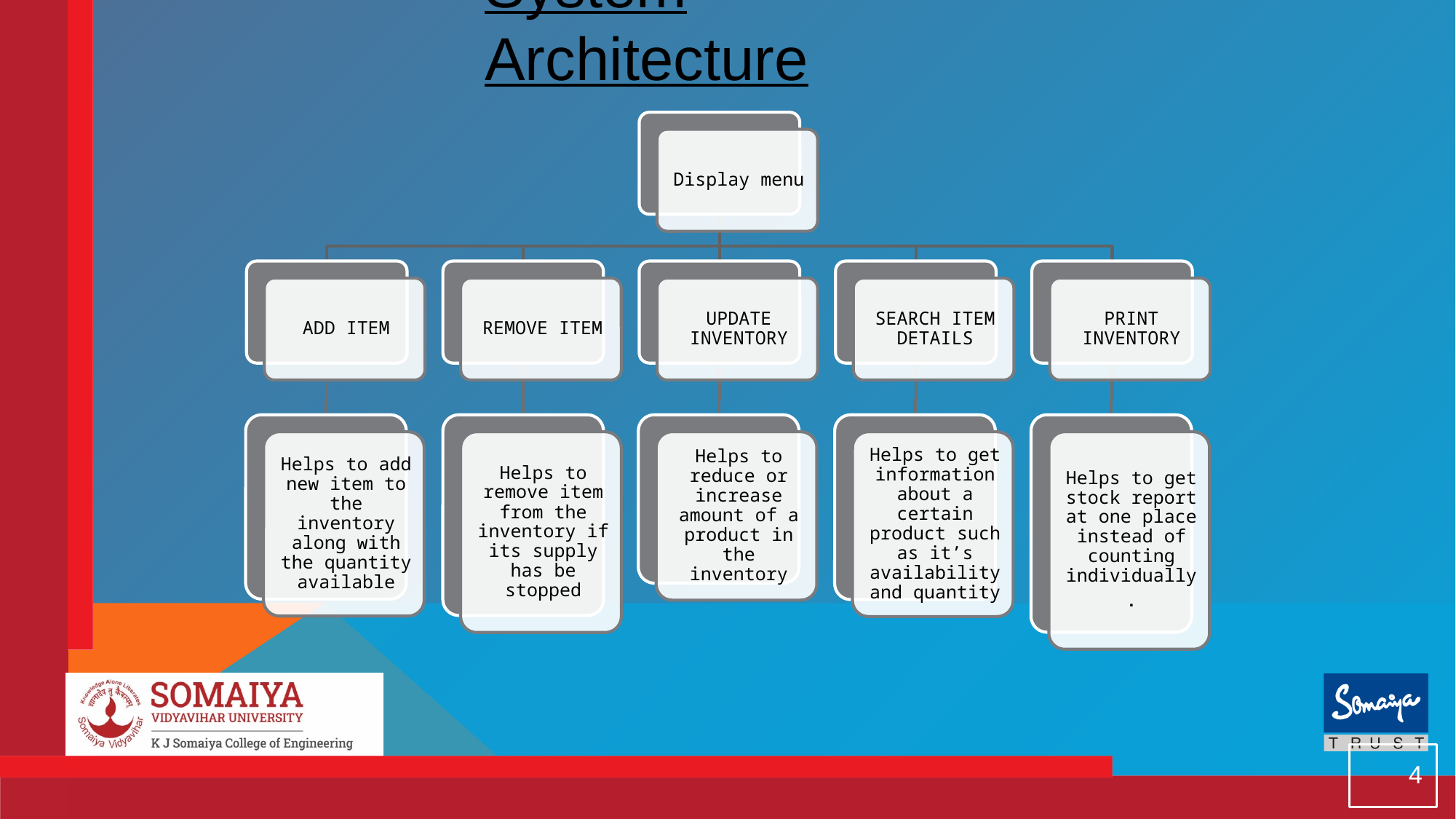

System Architecture
Display menu
ADD ITEM
Helps to add new item to the inventory along with the quantity available
REMOVE ITEM
Helps to remove item from the inventory if its supply has be stopped
UPDATE INVENTORY
Helps to reduce or increase amount of a product in the inventory
SEARCH ITEM DETAILS
Helps to get information about a certain product such as it’s availability and quantity
PRINT INVENTORY
Helps to get stock report at one place instead of counting individually.
4